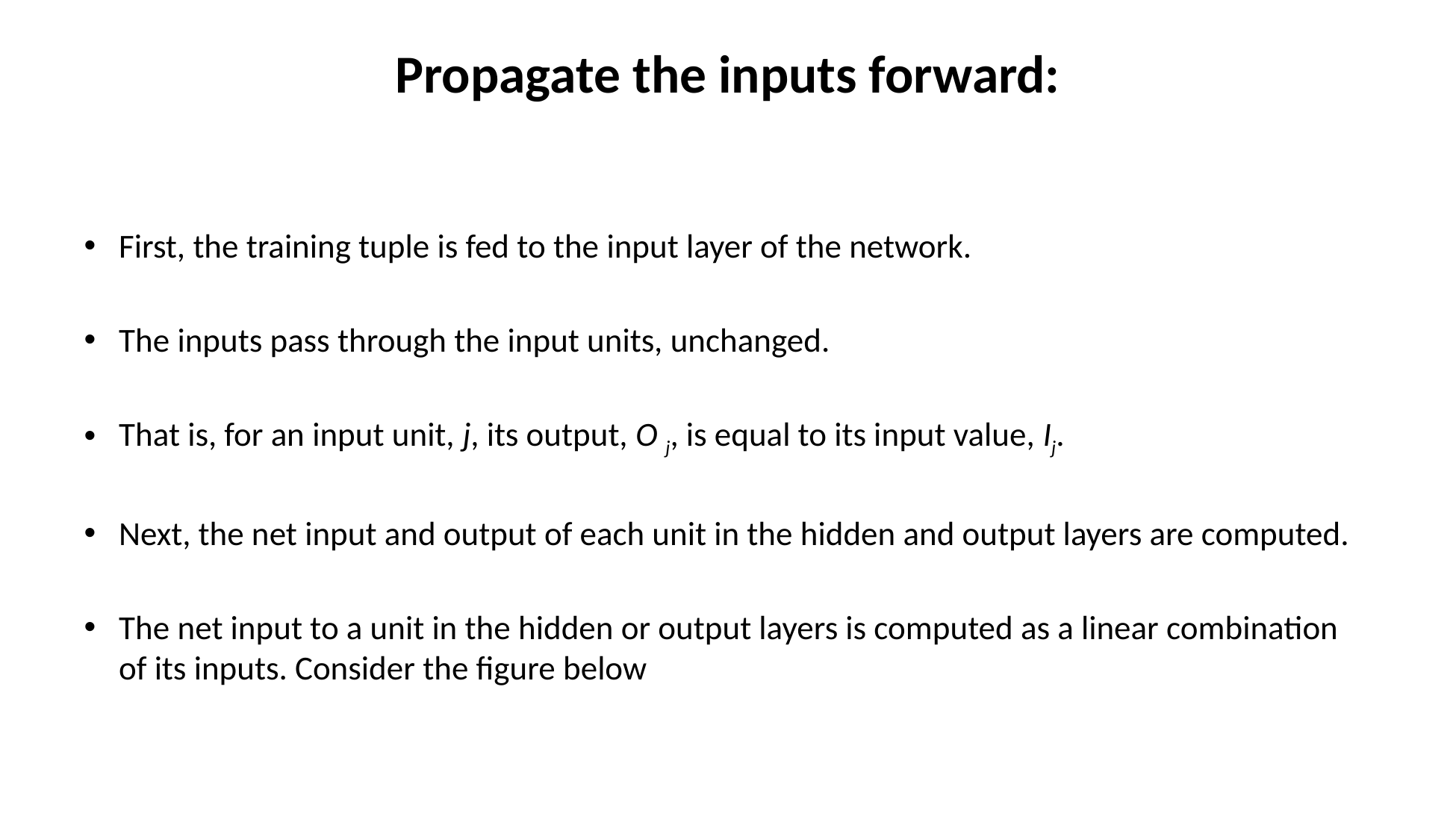

# Propagate the inputs forward:

First, the training tuple is fed to the input layer of the network.

The inputs pass through the input units, unchanged.

That is, for an input unit, j, its output, O j, is equal to its input value, Ij.

Next, the net input and output of each unit in the hidden and output layers are computed.

The net input to a unit in the hidden or output layers is computed as a linear combination of its inputs. Consider the figure below